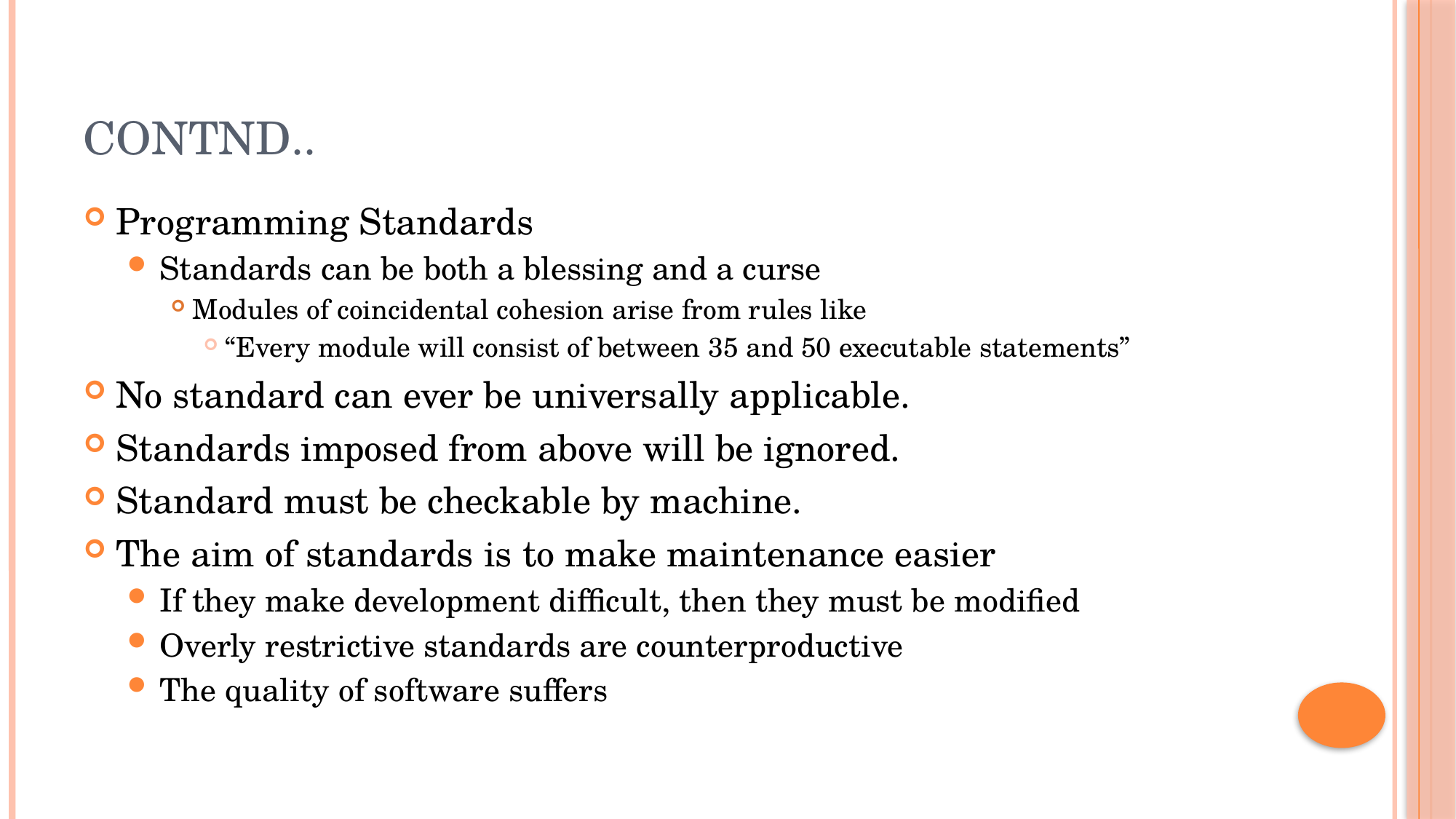

# Contnd..
Programming Standards
Standards can be both a blessing and a curse
Modules of coincidental cohesion arise from rules like
“Every module will consist of between 35 and 50 executable statements”
No standard can ever be universally applicable.
Standards imposed from above will be ignored.
Standard must be checkable by machine.
The aim of standards is to make maintenance easier
If they make development difficult, then they must be modified
Overly restrictive standards are counterproductive
The quality of software suffers